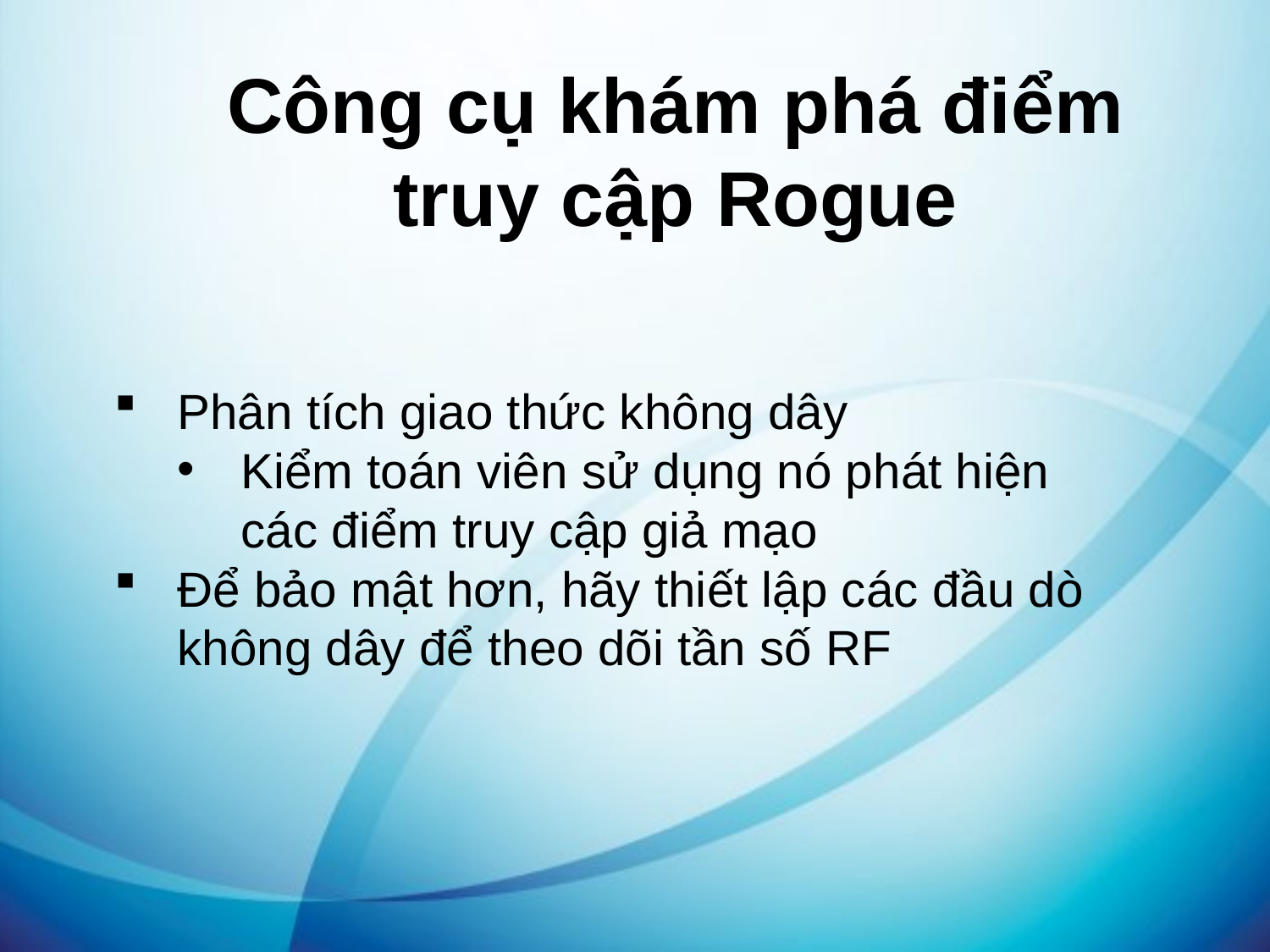

Công cụ khám phá điểm truy cập Rogue
Phân tích giao thức không dây
Kiểm toán viên sử dụng nó phát hiện các điểm truy cập giả mạo
Để bảo mật hơn, hãy thiết lập các đầu dò không dây để theo dõi tần số RF